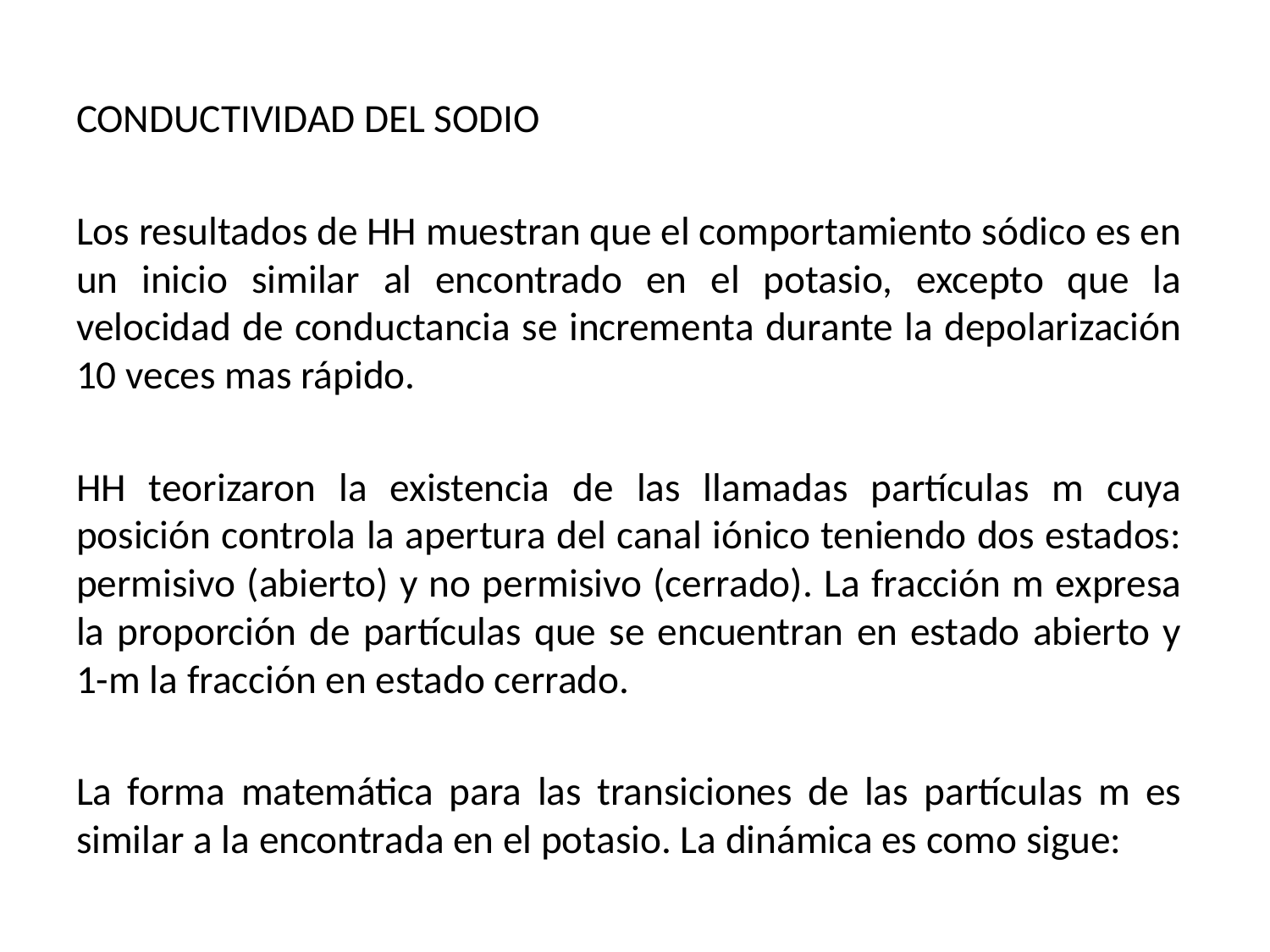

CONDUCTIVIDAD DEL SODIO

Los resultados de HH muestran que el comportamiento sódico es en un inicio similar al encontrado en el potasio, excepto que la velocidad de conductancia se incrementa durante la depolarización 10 veces mas rápido.

HH teorizaron la existencia de las llamadas partículas m cuya posición controla la apertura del canal iónico teniendo dos estados: permisivo (abierto) y no permisivo (cerrado). La fracción m expresa la proporción de partículas que se encuentran en estado abierto y 1-m la fracción en estado cerrado.

La forma matemática para las transiciones de las partículas m es similar a la encontrada en el potasio. La dinámica es como sigue: